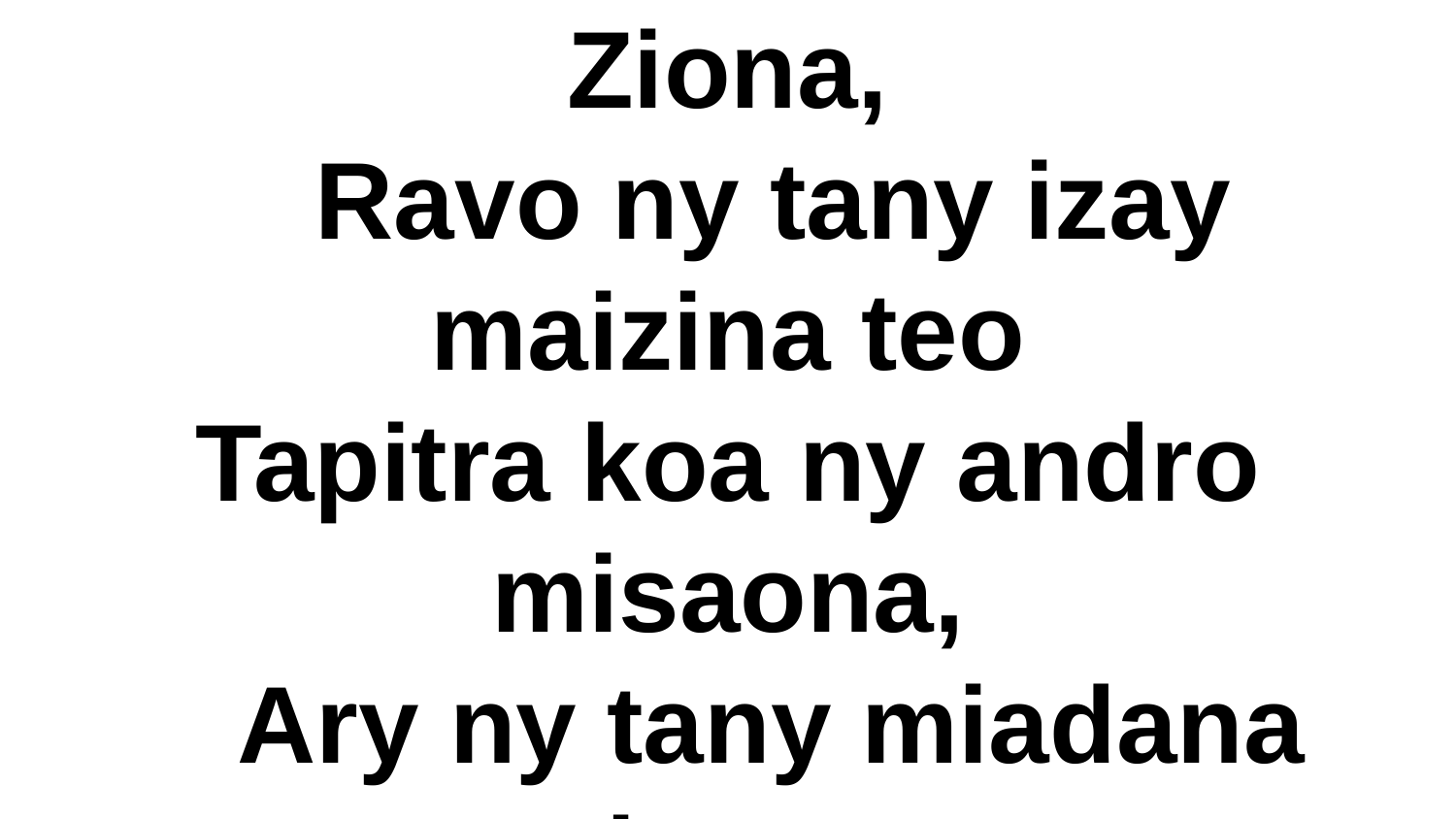

# 1 Tonga ny fahazavan’i Ziona, Ravo ny tany izay maizina teo Tapitra koa ny andro misaona, Ary ny tany miadana izao.